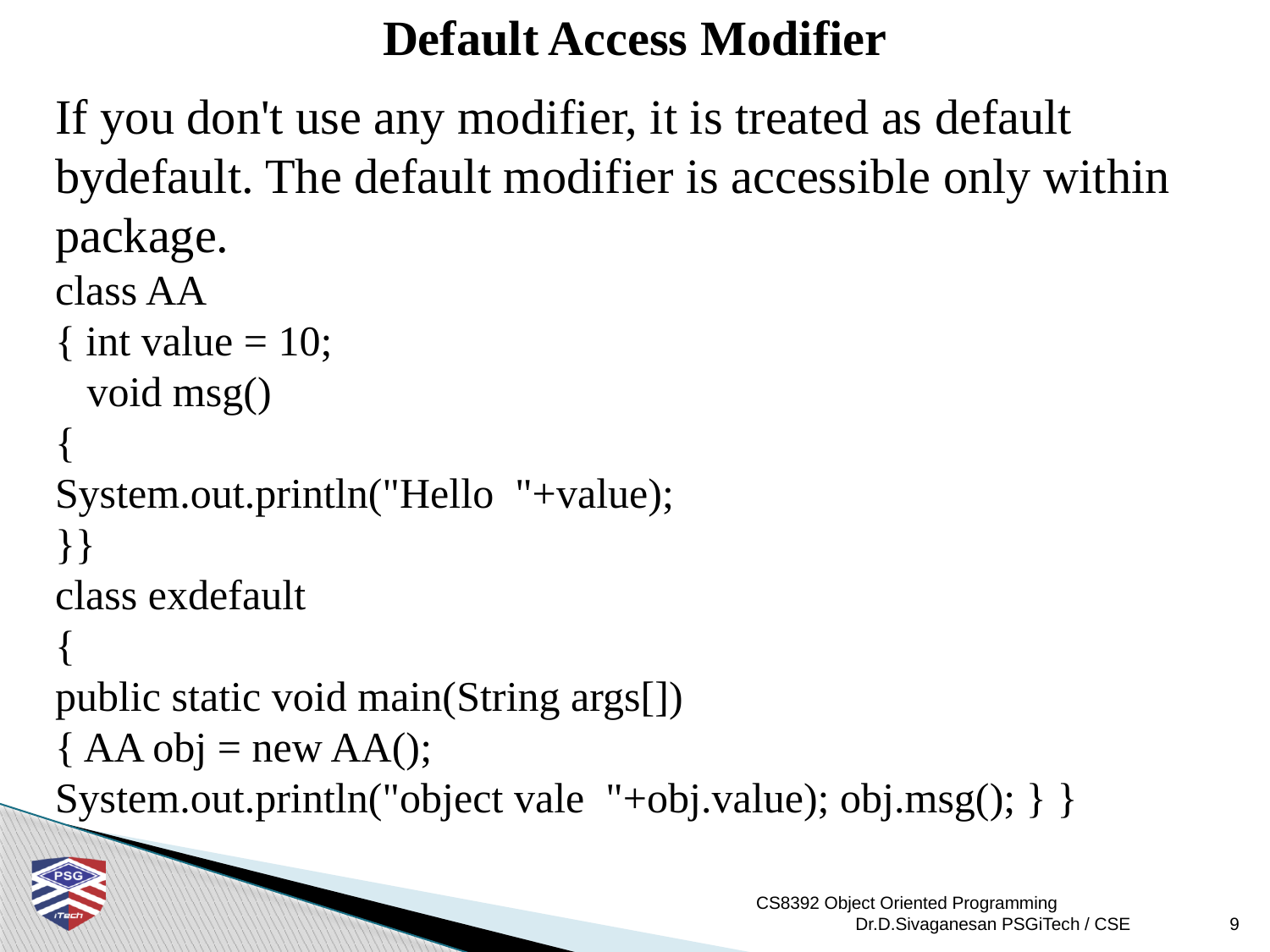

Default Access Modifier

If you don't use any modifier, it is treated as default bydefault. The default modifier is accessible only within package.
class AA
{ int value = 10;
   void msg()
{
System.out.println("Hello  "+value);
}}
class exdefault
{
public static void main(String args[])
{ AA obj = new AA();
System.out.println("object vale  "+obj.value); obj.msg(); } }

CS8392 Object Oriented Programming                Dr.D.Sivaganesan PSGiTech / CSE
9